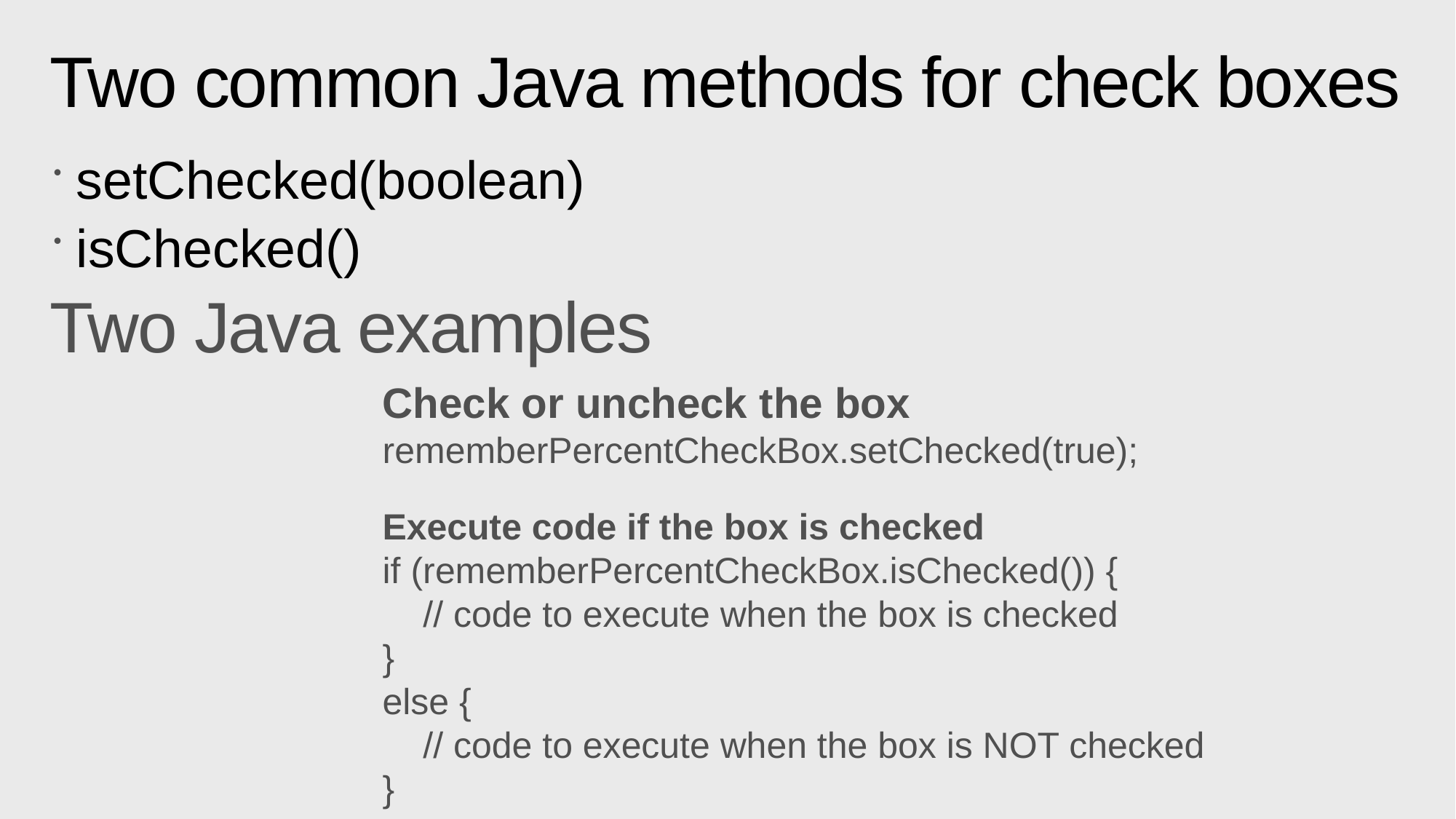

# Two common Java methods for check boxes
setChecked(boolean)
isChecked()
Two Java examples
Check or uncheck the box
rememberPercentCheckBox.setChecked(true);

Execute code if the box is checked
if (rememberPercentCheckBox.isChecked()) {
    // code to execute when the box is checked
}
else {
    // code to execute when the box is NOT checked
}